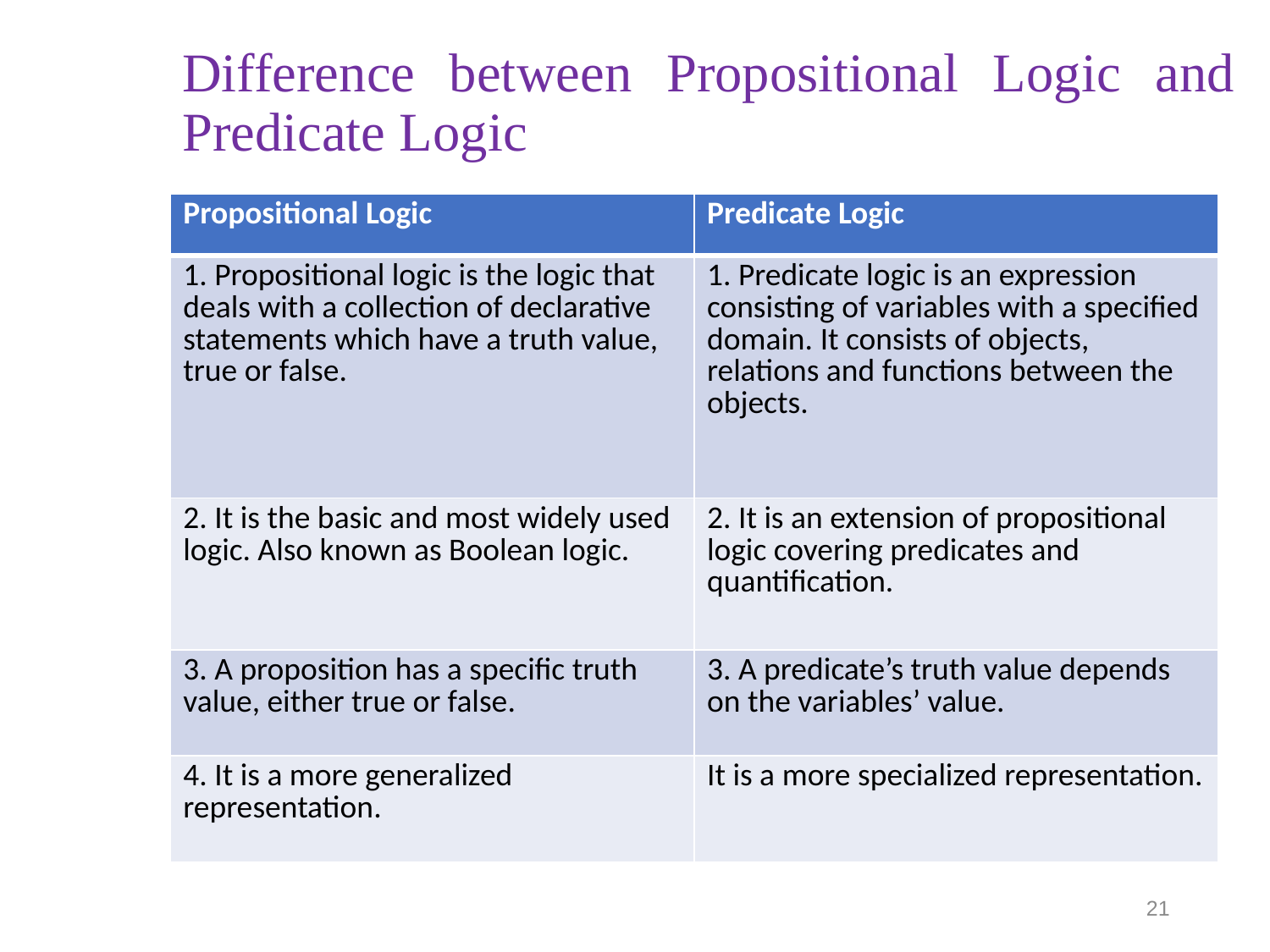

# Difference between Propositional Logic and Predicate Logic
| Propositional Logic | Predicate Logic |
| --- | --- |
| 1. Propositional logic is the logic that deals with a collection of declarative statements which have a truth value, true or false. | 1. Predicate logic is an expression consisting of variables with a specified domain. It consists of objects, relations and functions between the objects. |
| 2. It is the basic and most widely used logic. Also known as Boolean logic. | 2. It is an extension of propositional logic covering predicates and quantification. |
| 3. A proposition has a specific truth value, either true or false. | 3. A predicate’s truth value depends on the variables’ value. |
| 4. It is a more generalized representation. | It is a more specialized representation. |
21